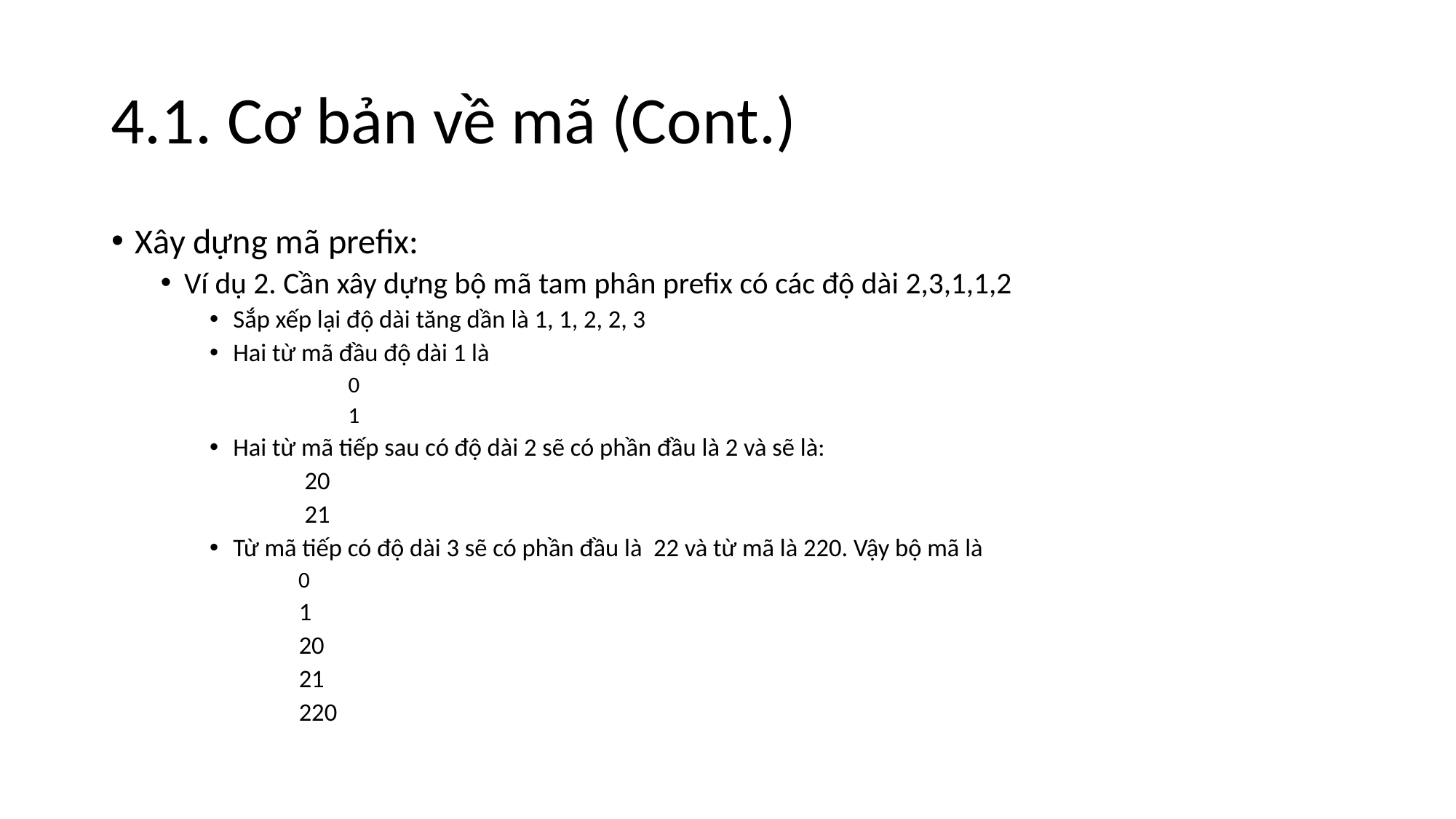

4.1. Cơ bản về mã (Cont.)
Xây dựng mã prefix:
Ví dụ 2. Cần xây dựng bộ mã tam phân prefix có các độ dài 2,3,1,1,2
Sắp xếp lại độ dài tăng dần là 1, 1, 2, 2, 3
Hai từ mã đầu độ dài 1 là
	0
	1
Hai từ mã tiếp sau có độ dài 2 sẽ có phần đầu là 2 và sẽ là:
                 20
                 21
Từ mã tiếp có độ dài 3 sẽ có phần đầu là  22 và từ mã là 220. Vậy bộ mã là
        0
                1
                20
                21
                220